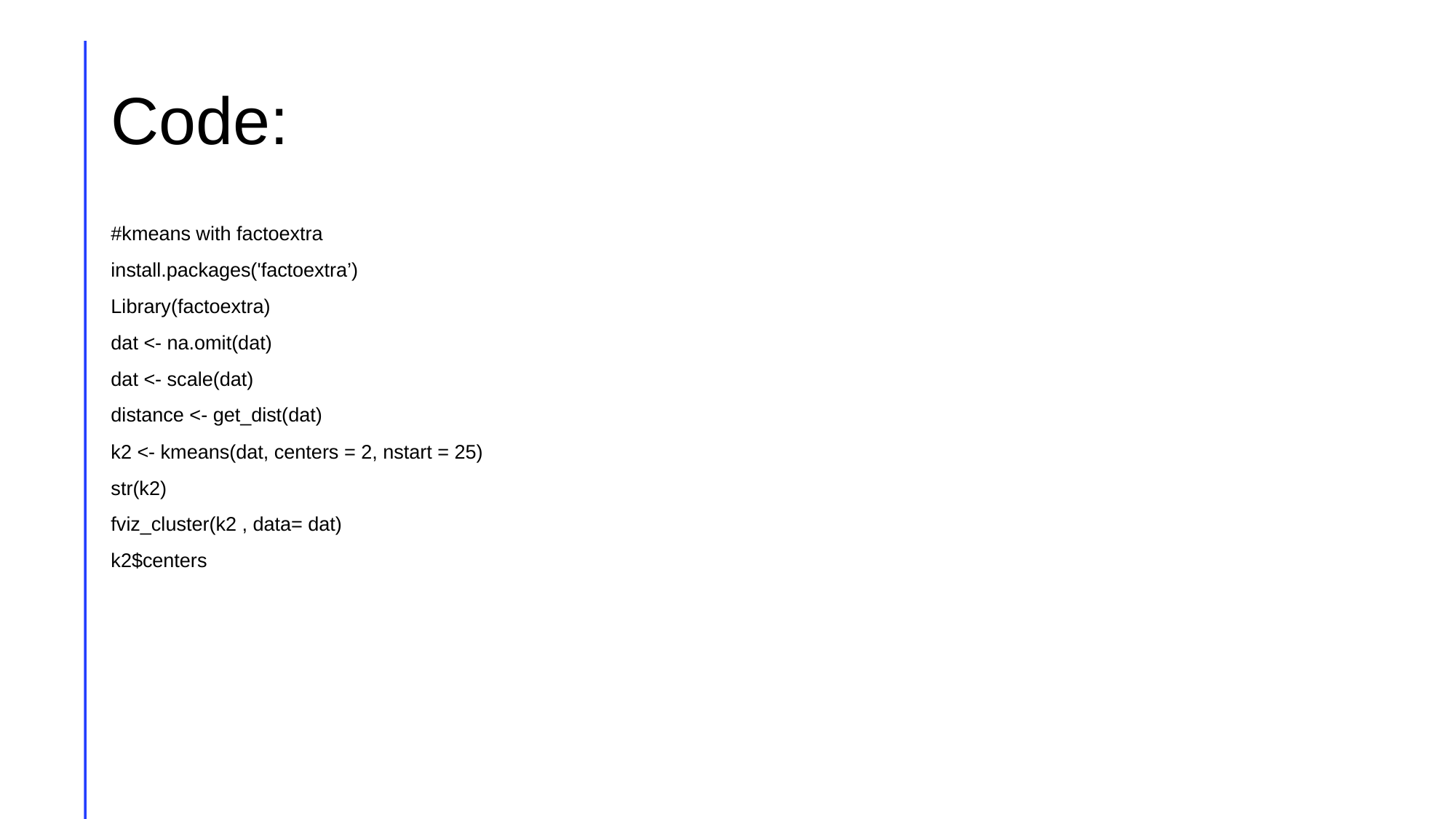

# Code:
#kmeans with factoextra
install.packages('factoextra’)
Library(factoextra)
dat <- na.omit(dat)
dat <- scale(dat)
distance <- get_dist(dat)
k2 <- kmeans(dat, centers = 2, nstart = 25)
str(k2)
fviz_cluster(k2 , data= dat)
k2$centers